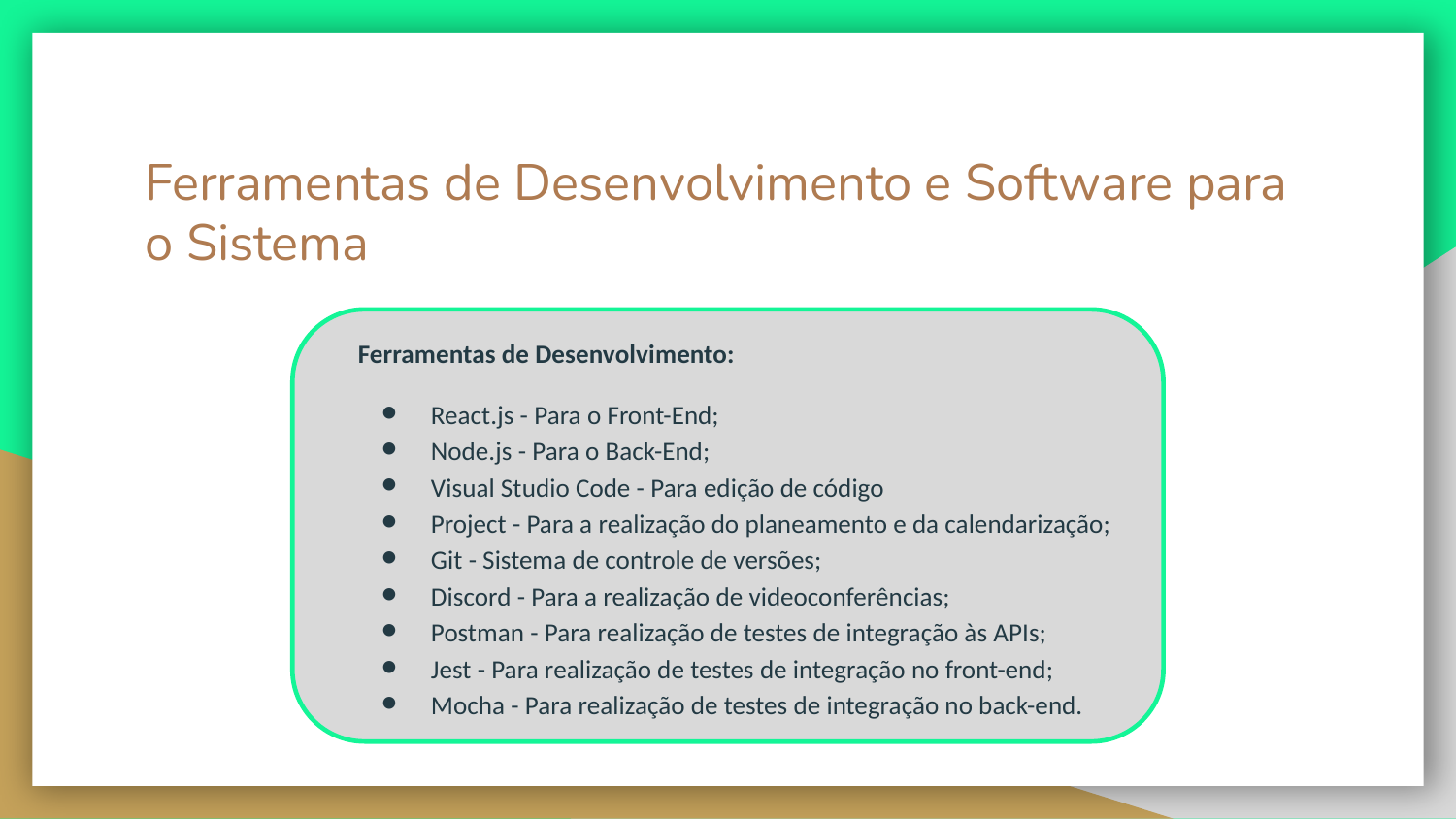

# Ferramentas de Desenvolvimento e Software para o Sistema

Ferramentas de Desenvolvimento:
React.js - Para o Front-End;
Node.js - Para o Back-End;
Visual Studio Code - Para edição de código
Project - Para a realização do planeamento e da calendarização;
Git - Sistema de controle de versões;
Discord - Para a realização de videoconferências;
Postman - Para realização de testes de integração às APIs;
Jest - Para realização de testes de integração no front-end;
Mocha - Para realização de testes de integração no back-end.